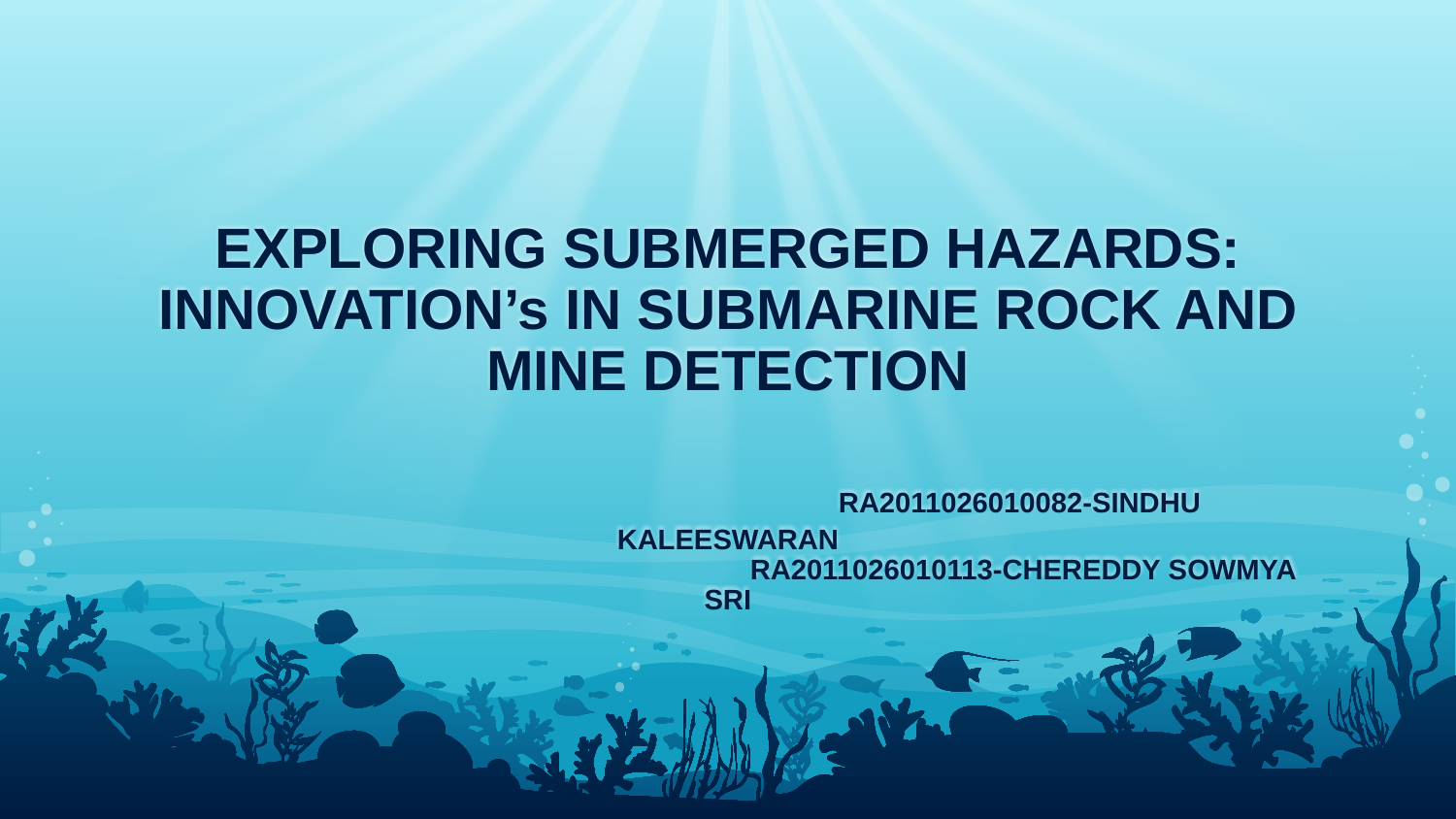

# EXPLORING SUBMERGED HAZARDS: INNOVATION’s IN SUBMARINE ROCK AND MINE DETECTION RA2011026010082-SINDHU KALEESWARAN RA2011026010113-CHEREDDY SOWMYA SRI